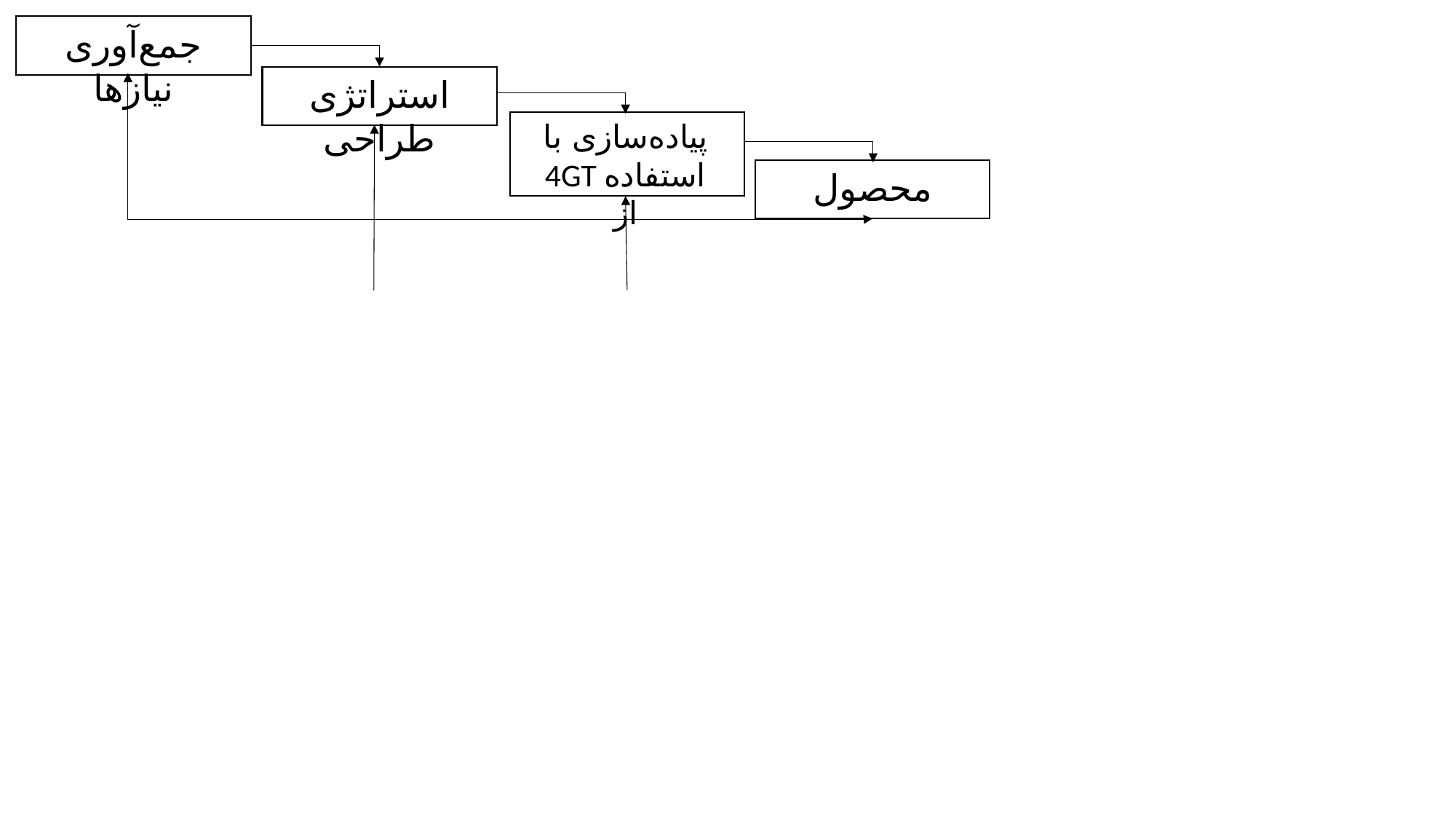

جمع‌آوری نیازها

استراتژی طراحی

پیاده‌سازی با
4GT استفاده از

محصول